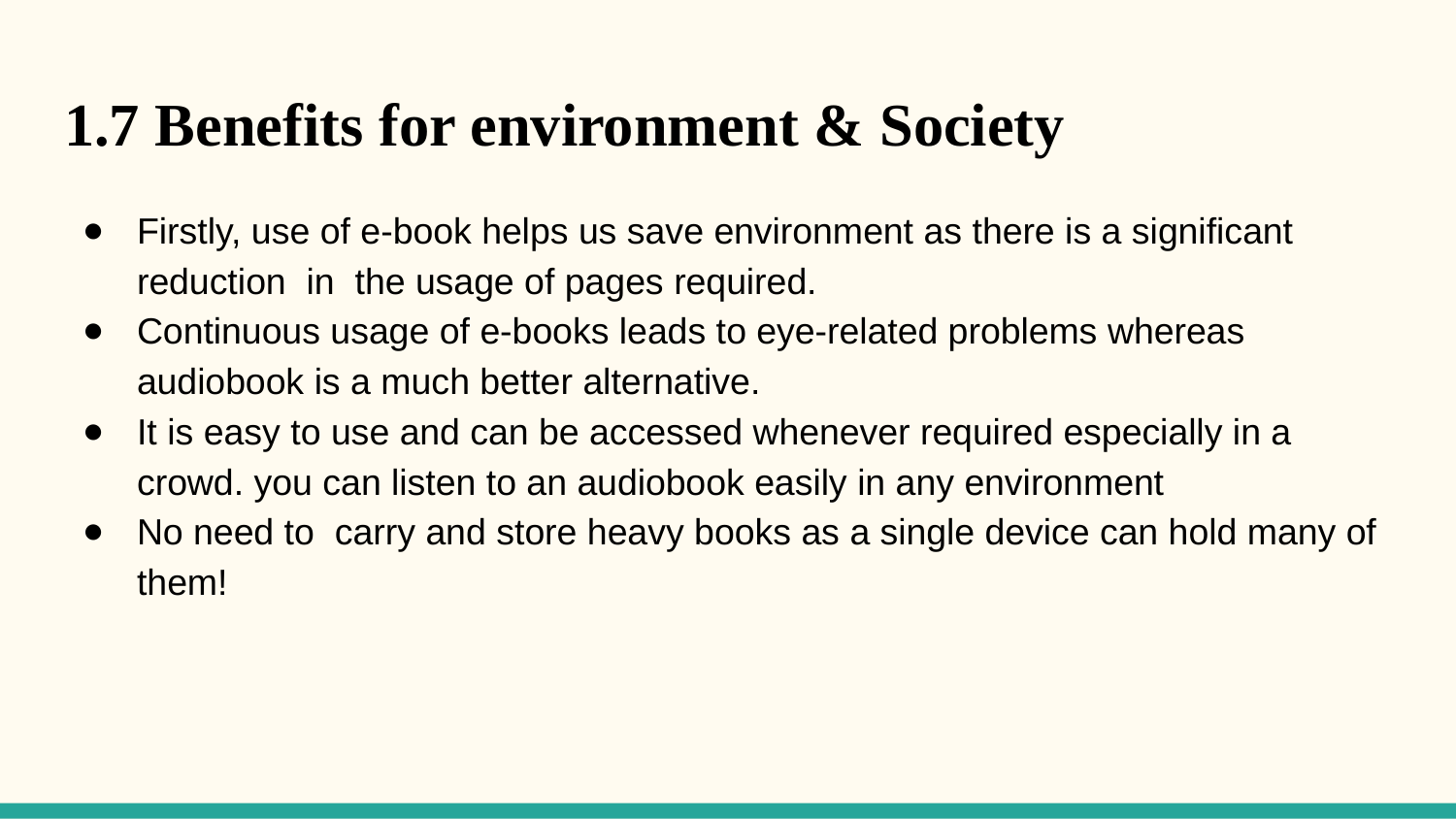

1.7 Benefits for environment & Society
Firstly, use of e-book helps us save environment as there is a significant reduction  in  the usage of pages required.
Continuous usage of e-books leads to eye-related problems whereas audiobook is a much better alternative.
It is easy to use and can be accessed whenever required especially in a crowd. you can listen to an audiobook easily in any environment
No need to  carry and store heavy books as a single device can hold many of them!